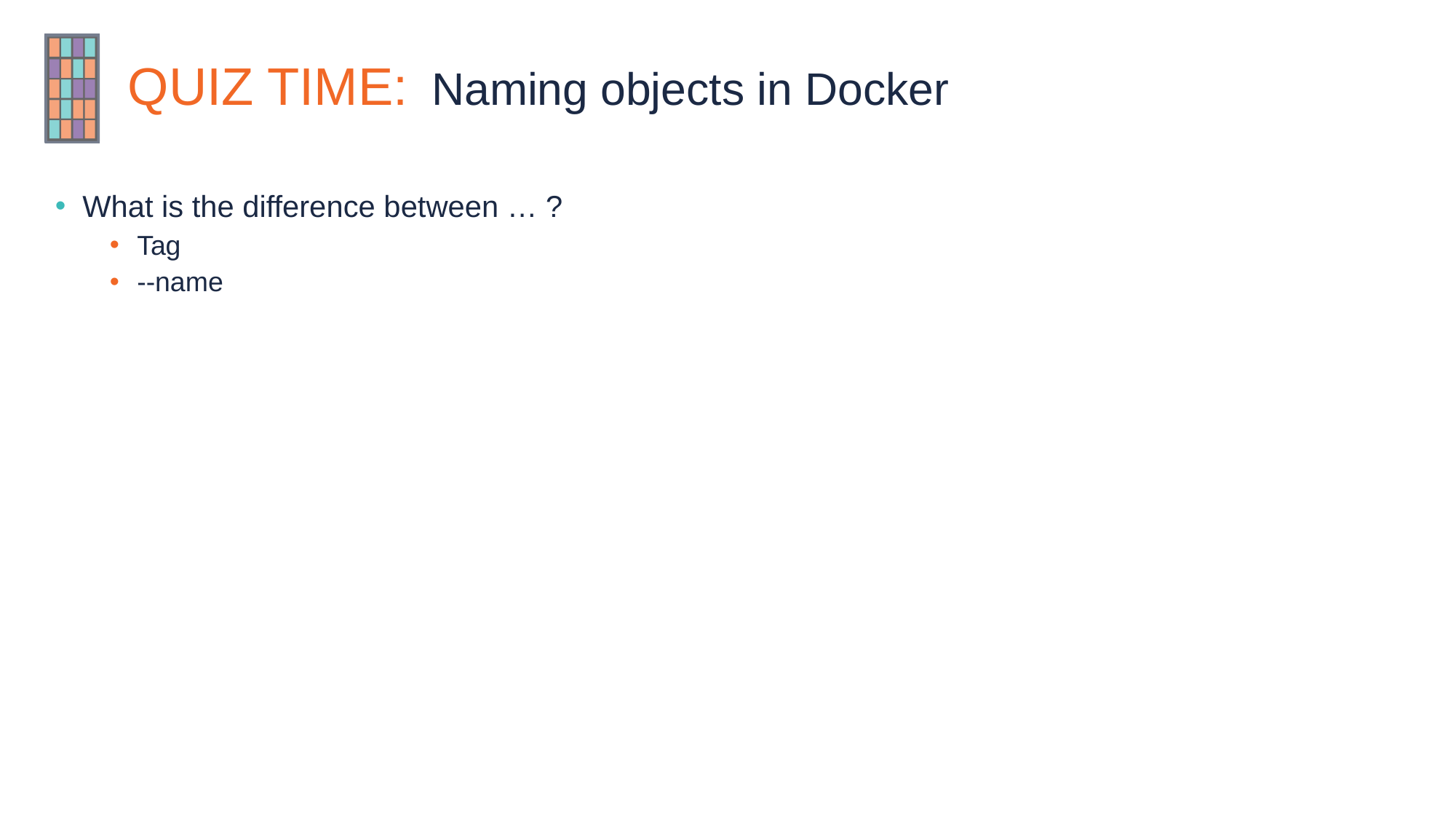

# Naming objects in Docker
What is the difference between … ?
Tag
--name